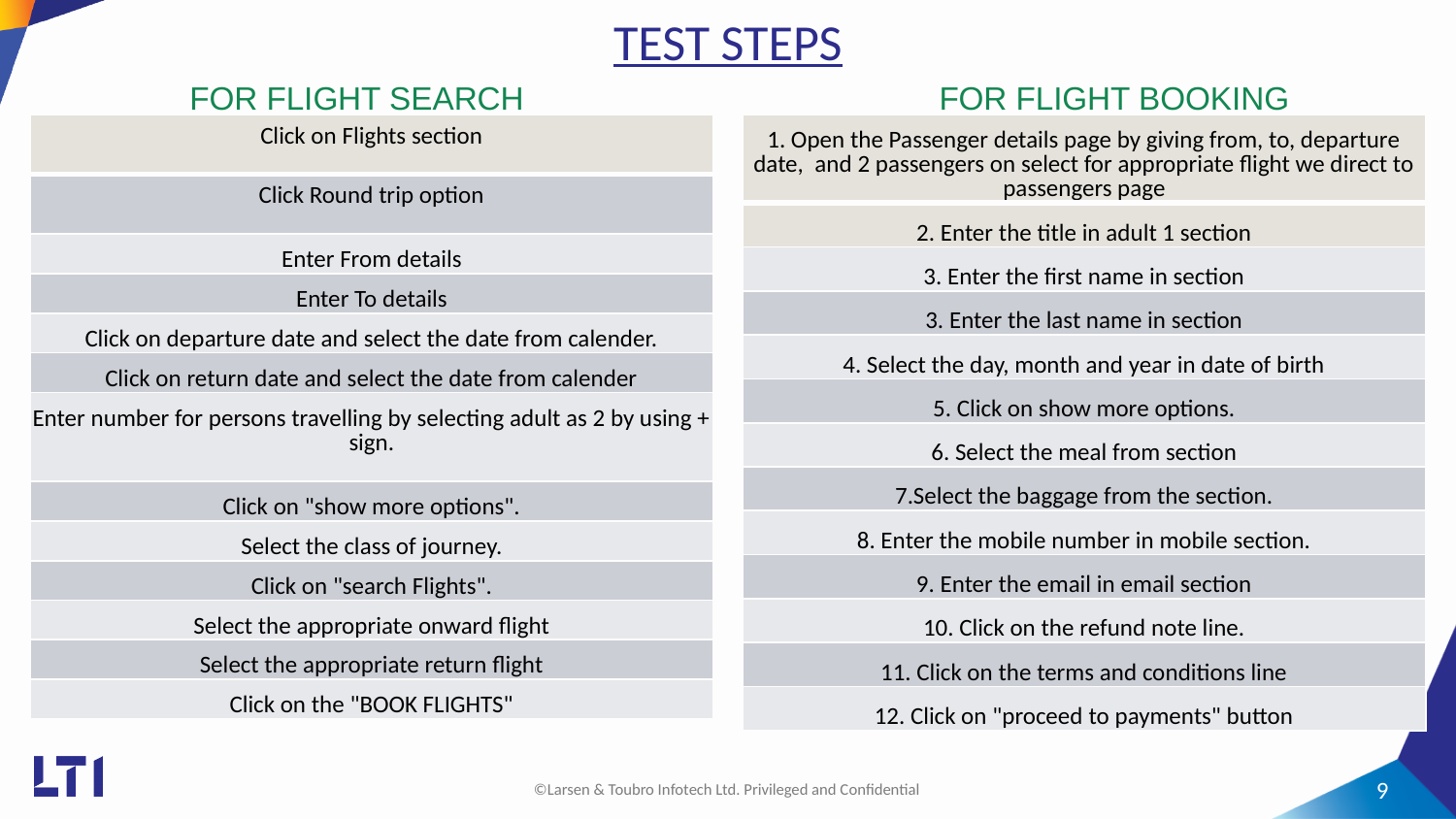

# TEST STEPS
FOR FLIGHT SEARCH
FOR FLIGHT BOOKING
| Click on Flights section |
| --- |
| Click Round trip option |
| Enter From details |
| Enter To details |
| Click on departure date and select the date from calender. |
| Click on return date and select the date from calender |
| Enter number for persons travelling by selecting adult as 2 by using + sign. |
| Click on "show more options". |
| Select the class of journey. |
| Click on "search Flights". |
| Select the appropriate onward flight |
| Select the appropriate return flight |
| Click on the "BOOK FLIGHTS" |
| 1. Open the Passenger details page by giving from, to, departure date, and 2 passengers on select for appropriate flight we direct to passengers page |
| --- |
| 2. Enter the title in adult 1 section |
| 3. Enter the first name in section |
| 3. Enter the last name in section |
| 4. Select the day, month and year in date of birth |
| 5. Click on show more options. |
| 6. Select the meal from section |
| 7.Select the baggage from the section. |
| 8. Enter the mobile number in mobile section. |
| 9. Enter the email in email section |
| 10. Click on the refund note line. |
| 11. Click on the terms and conditions line |
| 12. Click on "proceed to payments" button |